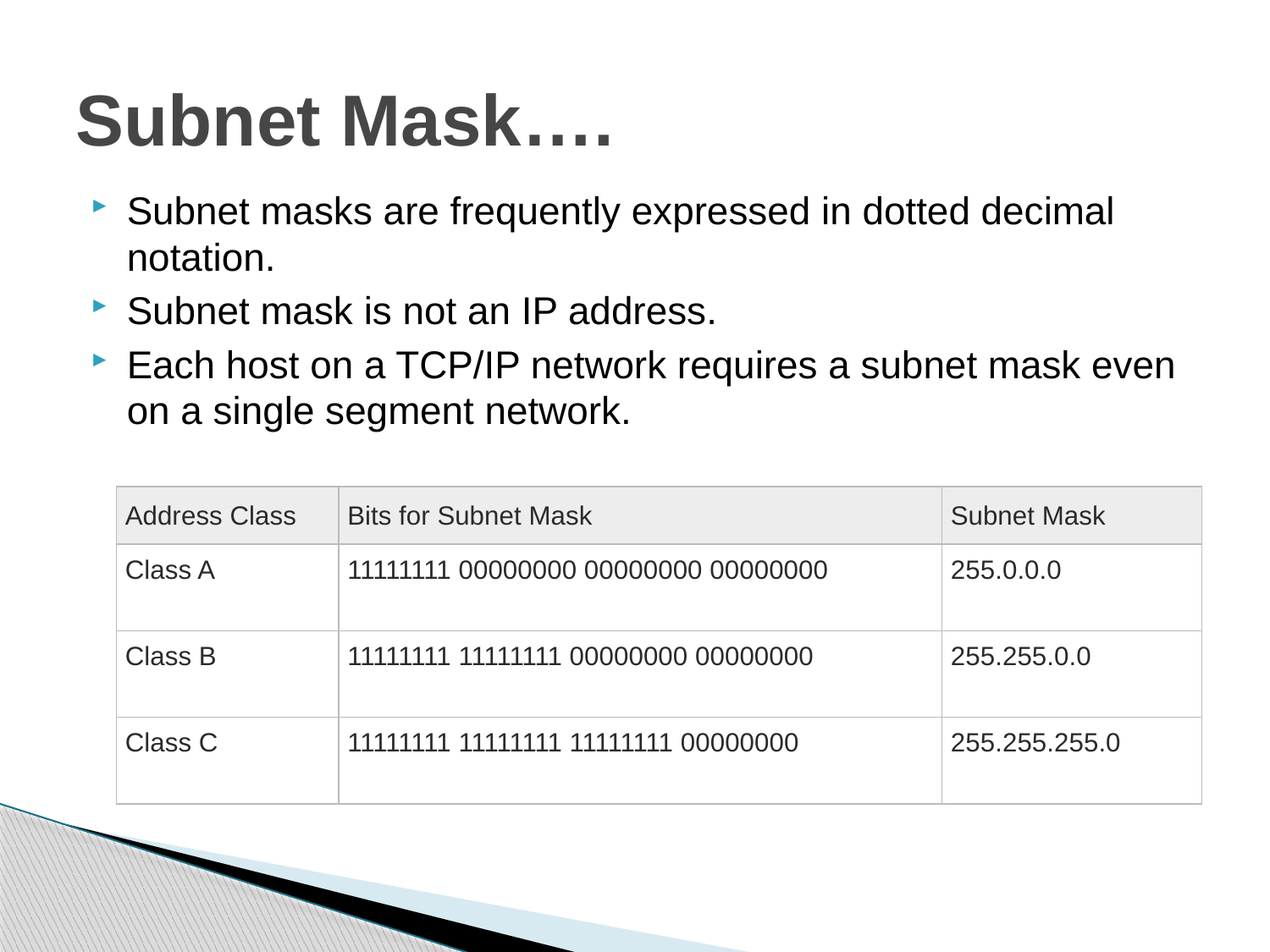

# Subnet Mask….
Subnet masks are frequently expressed in dotted decimal notation.
Subnet mask is not an IP address.
Each host on a TCP/IP network requires a subnet mask even on a single segment network.
| Address Class | Bits for Subnet Mask | Subnet Mask |
| --- | --- | --- |
| Class A | 11111111 00000000 00000000 00000000 | 255.0.0.0 |
| Class B | 11111111 11111111 00000000 00000000 | 255.255.0.0 |
| Class C | 11111111 11111111 11111111 00000000 | 255.255.255.0 |